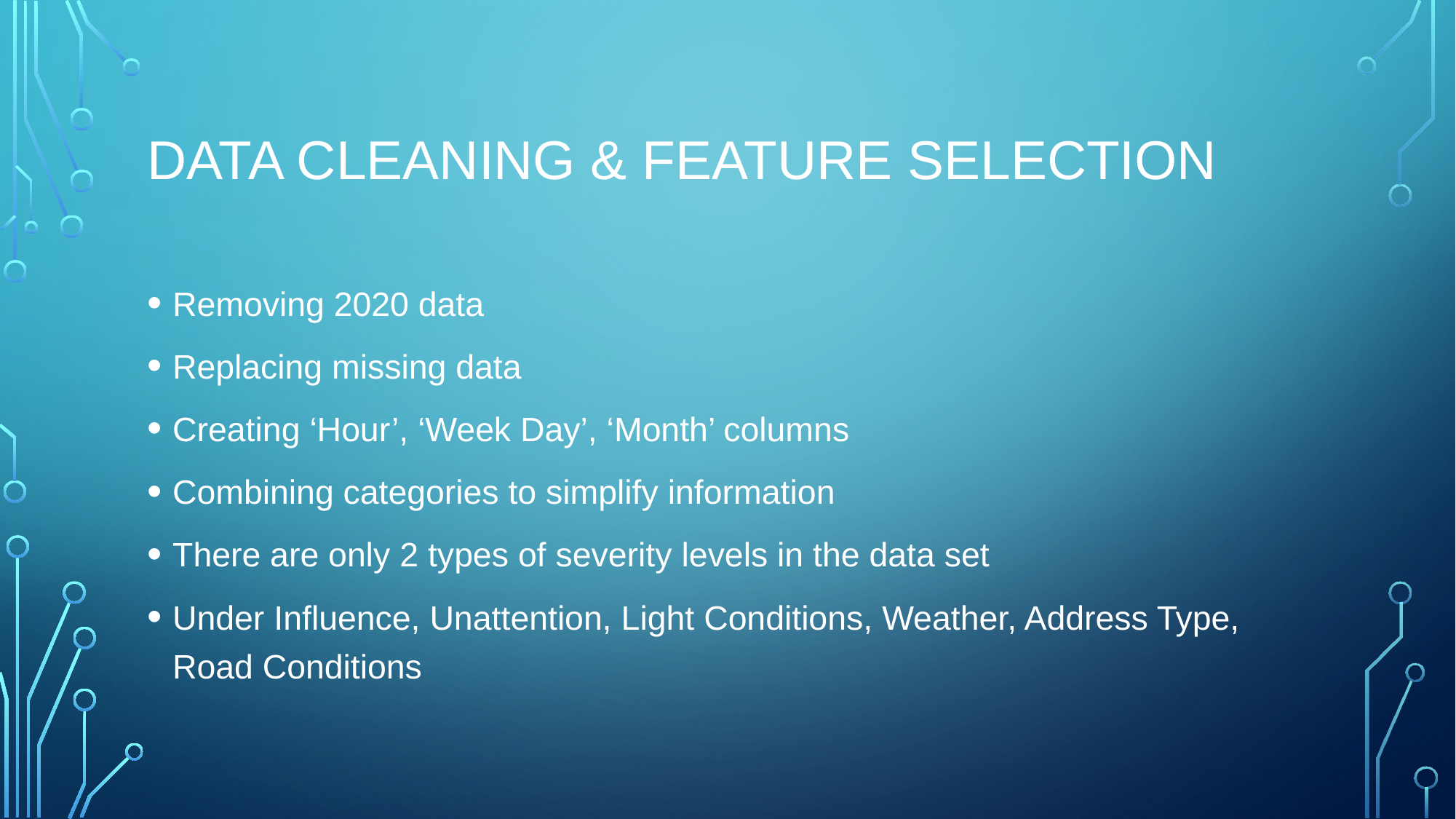

# DATA cleaning & Feature selection
Removing 2020 data
Replacing missing data
Creating ‘Hour’, ‘Week Day’, ‘Month’ columns
Combining categories to simplify information
There are only 2 types of severity levels in the data set
Under Influence, Unattention, Light Conditions, Weather, Address Type, Road Conditions